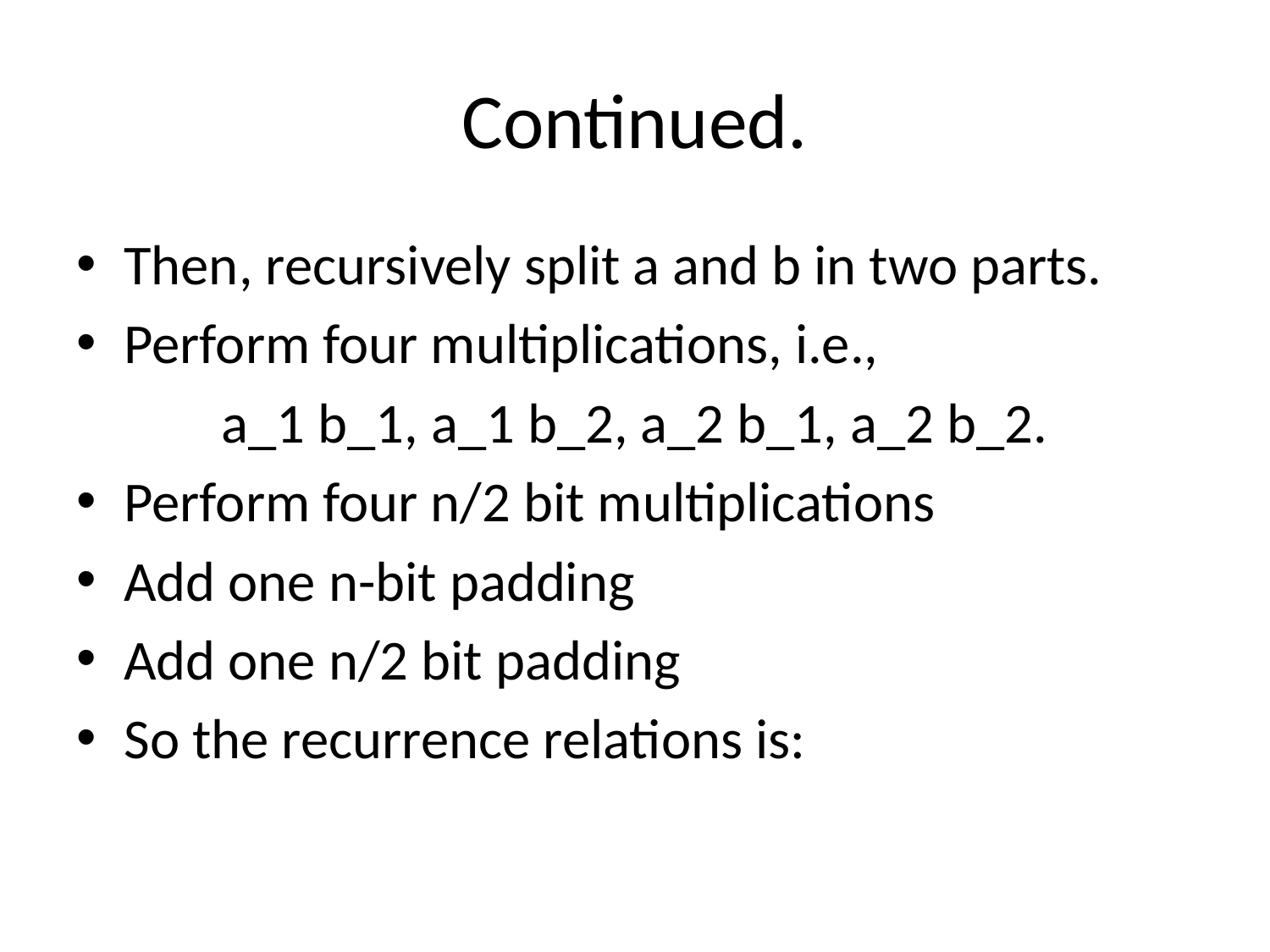

# Continued.
Then, recursively split a and b in two parts.
Perform four multiplications, i.e.,
a_1 b_1, a_1 b_2, a_2 b_1, a_2 b_2.
Perform four n/2 bit multiplications
Add one n-bit padding
Add one n/2 bit padding
So the recurrence relations is: